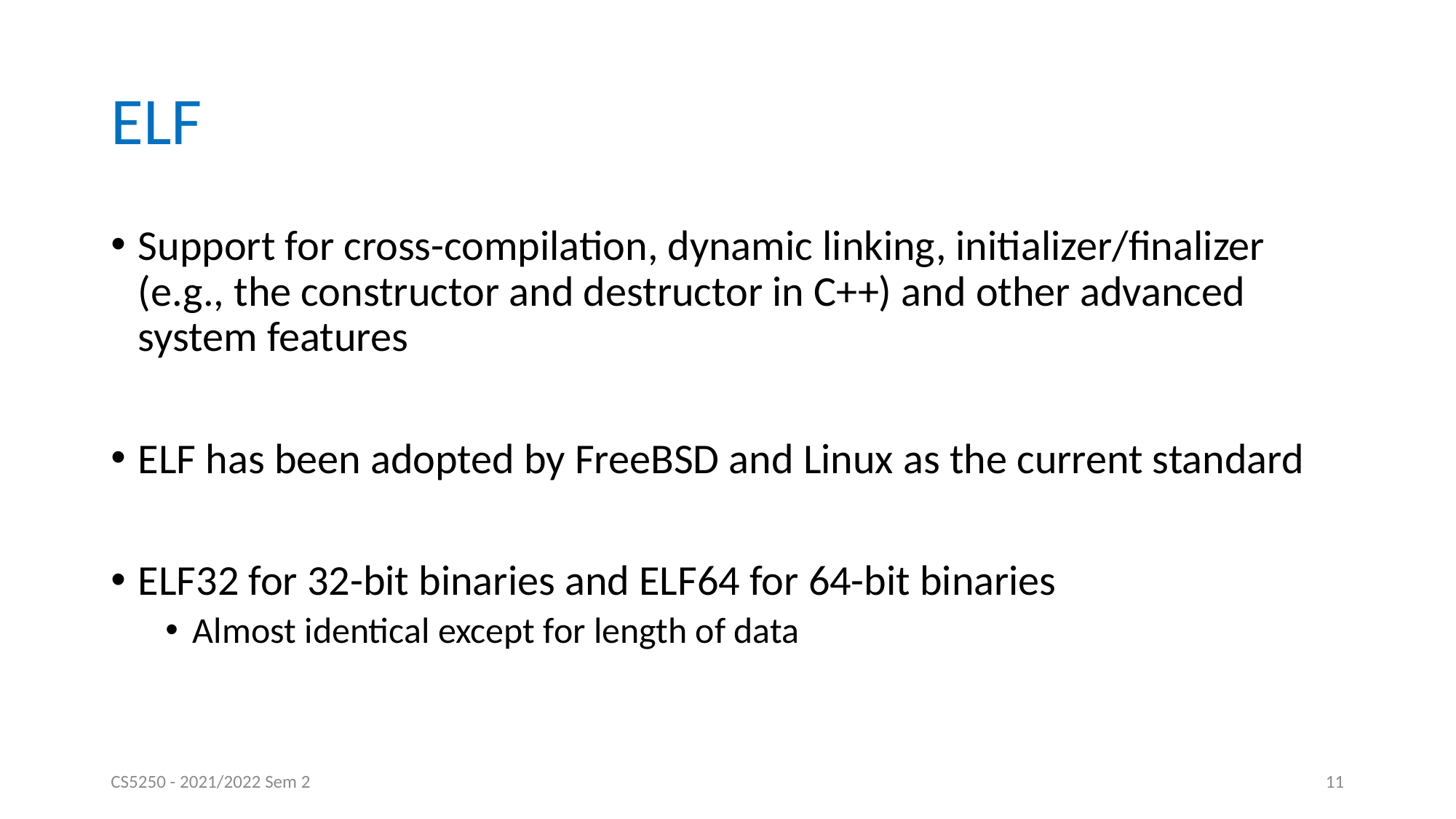

# ELF
Support for cross-compilation, dynamic linking, initializer/finalizer (e.g., the constructor and destructor in C++) and other advanced system features

ELF has been adopted by FreeBSD and Linux as the current standard

ELF32 for 32-bit binaries and ELF64 for 64-bit binaries
Almost identical except for length of data

CS5250 - 2021/2022 Sem 2
11